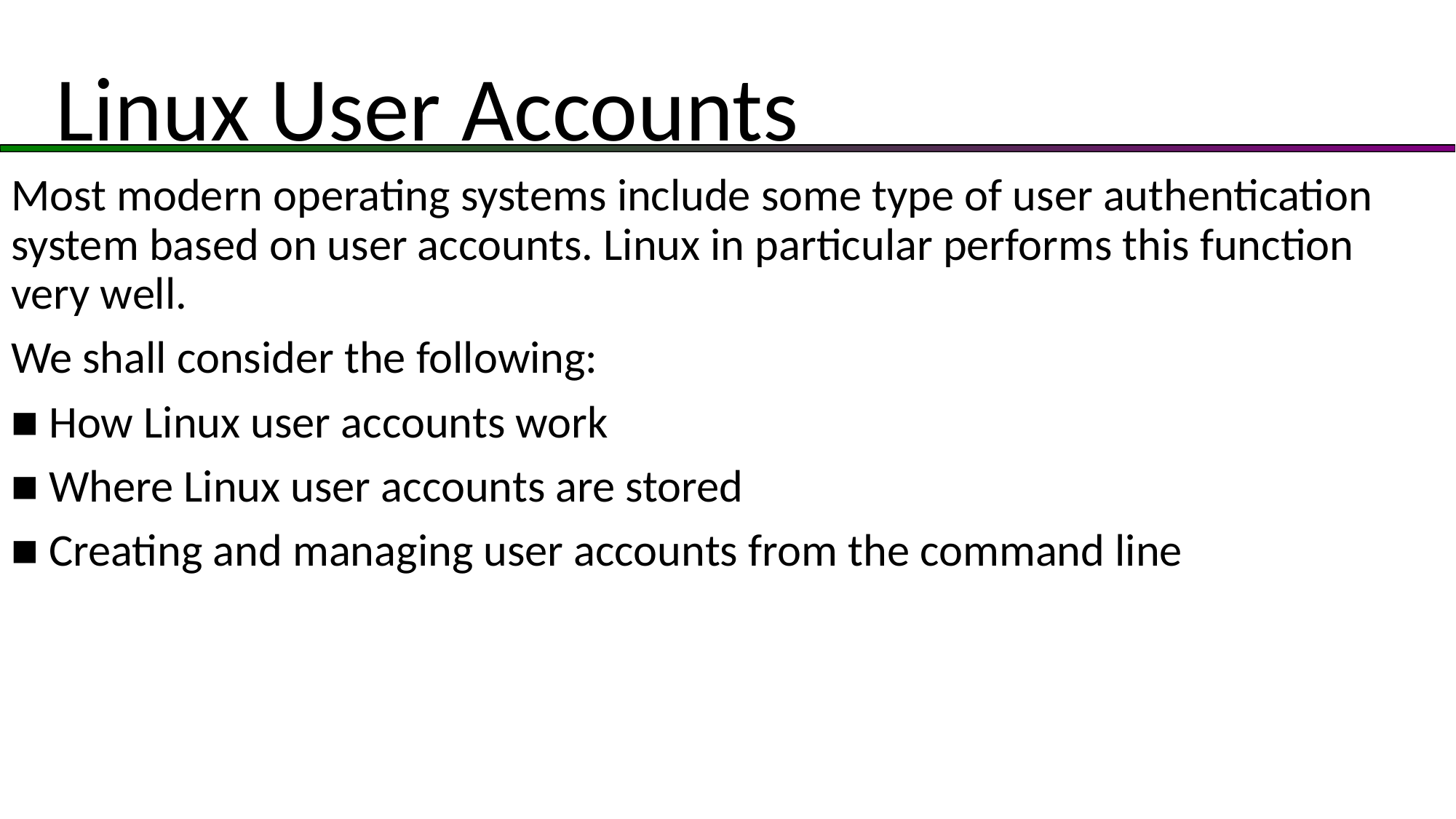

# Linux User Accounts

Most modern operating systems include some type of user authentication system based on user accounts. Linux in particular performs this function very well.
We shall consider the following:
■ How Linux user accounts work
■ Where Linux user accounts are stored
■ Creating and managing user accounts from the command line